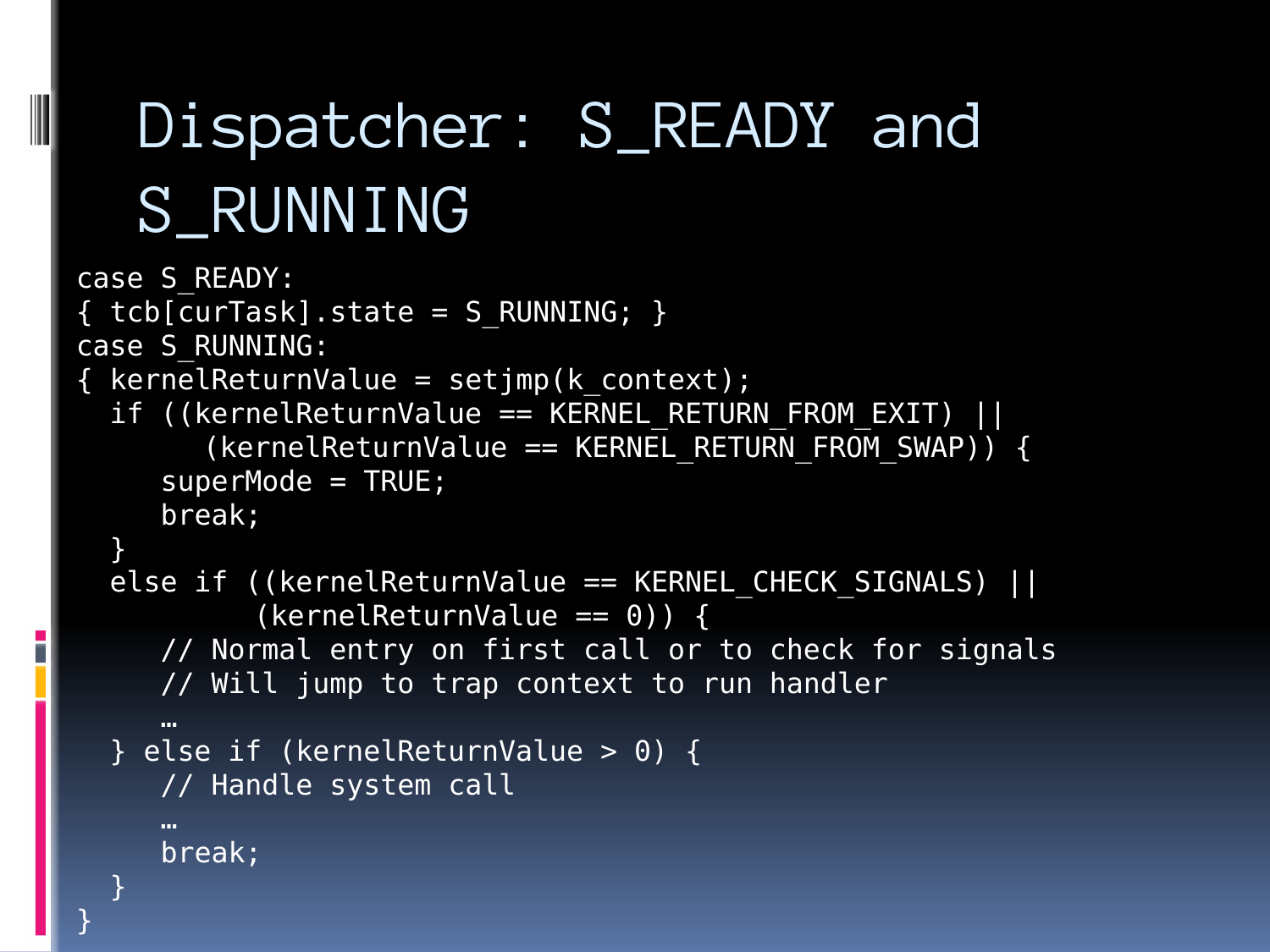

# Dispatcher: S_READY and S_RUNNING
case S_READY:
{ tcb[curTask].state = S_RUNNING; }
case S_RUNNING:
{ kernelReturnValue = setjmp(k_context);
  if ((kernelReturnValue == KERNEL_RETURN_FROM_EXIT) ||
	(kernelReturnValue == KERNEL_RETURN_FROM_SWAP)) {
     superMode = TRUE;
     break;
  }
  else if ((kernelReturnValue == KERNEL_CHECK_SIGNALS) ||
	   (kernelReturnValue == 0)) {
     // Normal entry on first call or to check for signals
     // Will jump to trap context to run handler
     …
  } else if (kernelReturnValue > 0) {
     // Handle system call
     …
     break;
  }
}